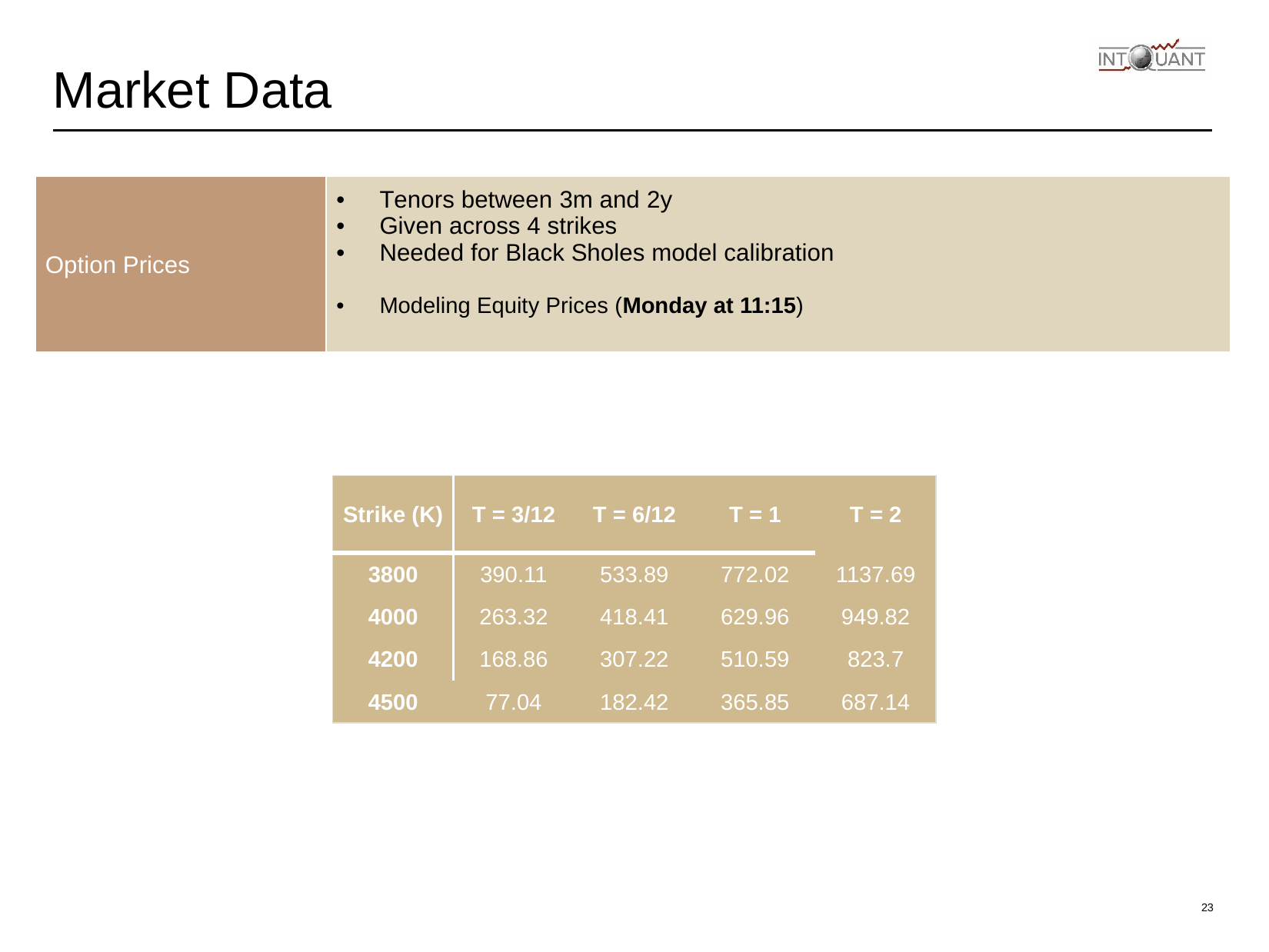

# Market Data
| Option Prices | Tenors between 3m and 2y Given across 4 strikes Needed for Black Sholes model calibration Modeling Equity Prices (Monday at 11:15) |
| --- | --- |
| Strike (K) | T = 3/12 | T = 6/12 | T = 1 | T = 2 |
| --- | --- | --- | --- | --- |
| 3800 | 390.11 | 533.89 | 772.02 | 1137.69 |
| 4000 | 263.32 | 418.41 | 629.96 | 949.82 |
| 4200 | 168.86 | 307.22 | 510.59 | 823.7 |
| 4500 | 77.04 | 182.42 | 365.85 | 687.14 |